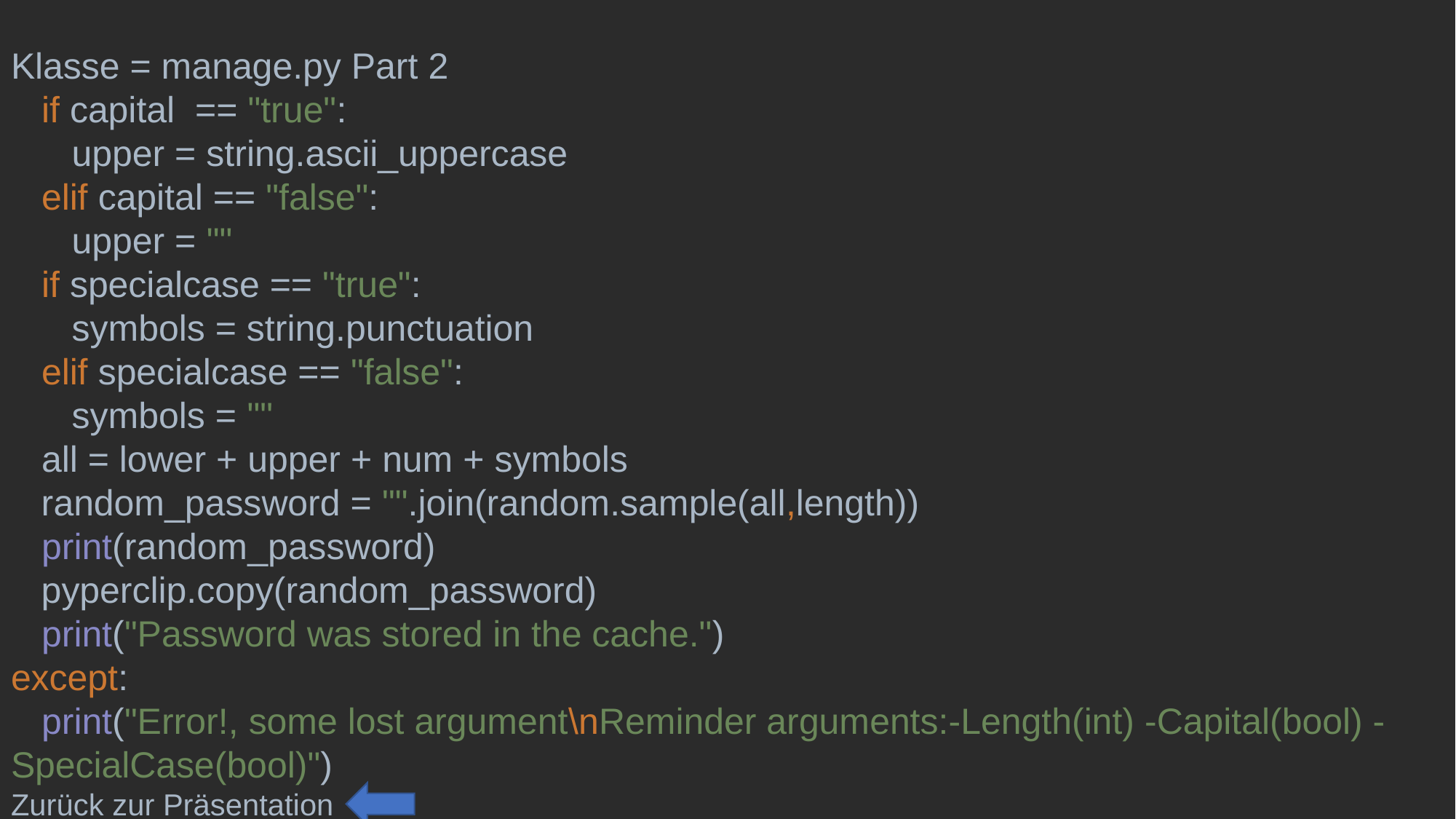

Klasse = manage.py Part 2
   if capital  == "true":
      upper = string.ascii_uppercase
   elif capital == "false":
      upper = ""
   if specialcase == "true":
      symbols = string.punctuation
   elif specialcase == "false":
      symbols = ""
   all = lower + upper + num + symbols
   random_password = "".join(random.sample(all,length))
   print(random_password)
   pyperclip.copy(random_password)
   print("Password was stored in the cache.")
except:
   print("Error!, some lost argument\nReminder arguments:-Length(int) -Capital(bool) -SpecialCase(bool)")
Zurück zur Präsentation

#